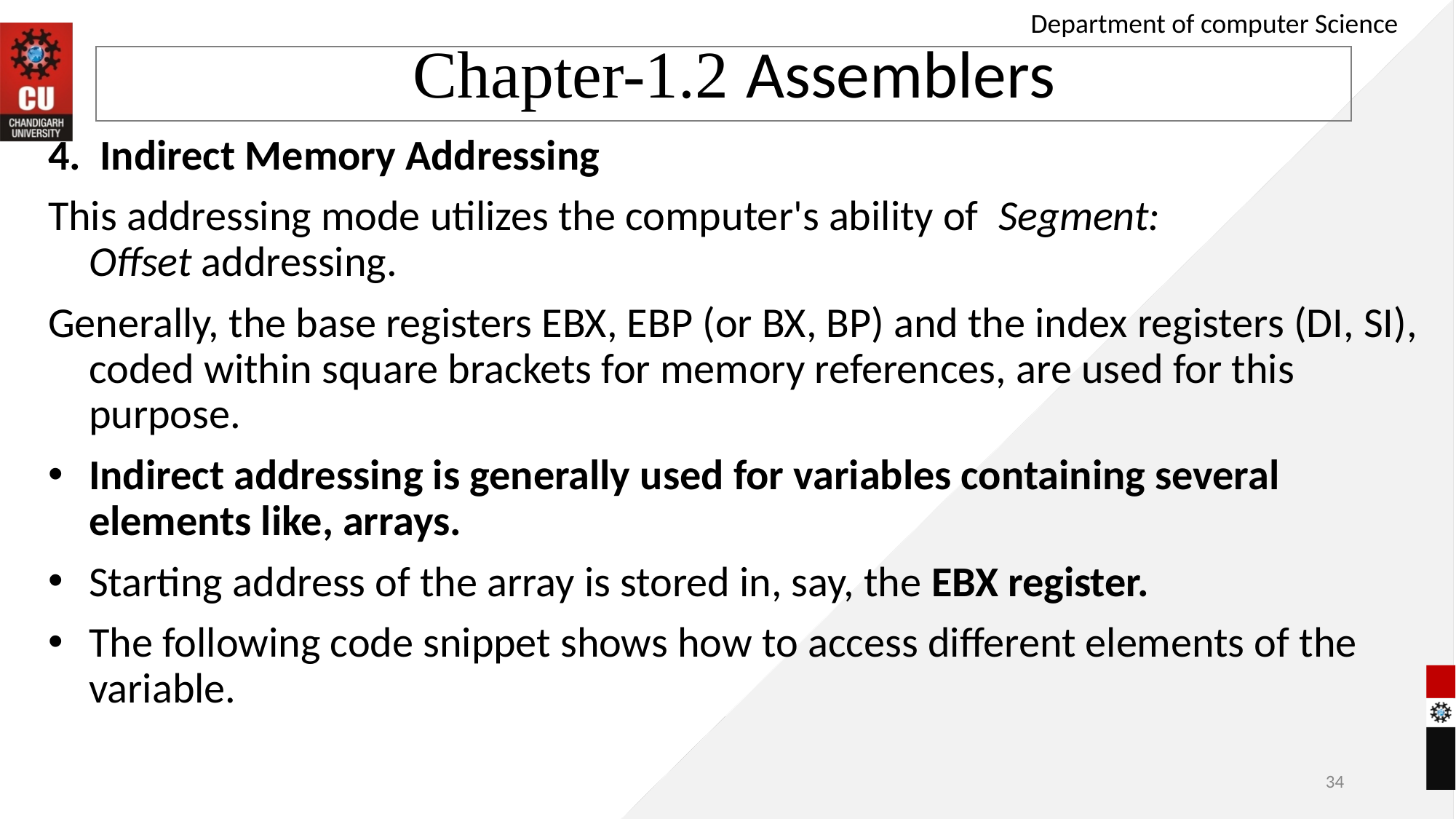

# Chapter-1.2 Assemblers
Department of computer Science

4.  Indirect Memory Addressing
This addressing mode utilizes the computer's ability of  Segment: Offset addressing.
Generally, the base registers EBX, EBP (or BX, BP) and the index registers (DI, SI), coded within square brackets for memory references, are used for this purpose.
Indirect addressing is generally used for variables containing several elements like, arrays.
Starting address of the array is stored in, say, the EBX register.
The following code snippet shows how to access different elements of the variable.
34